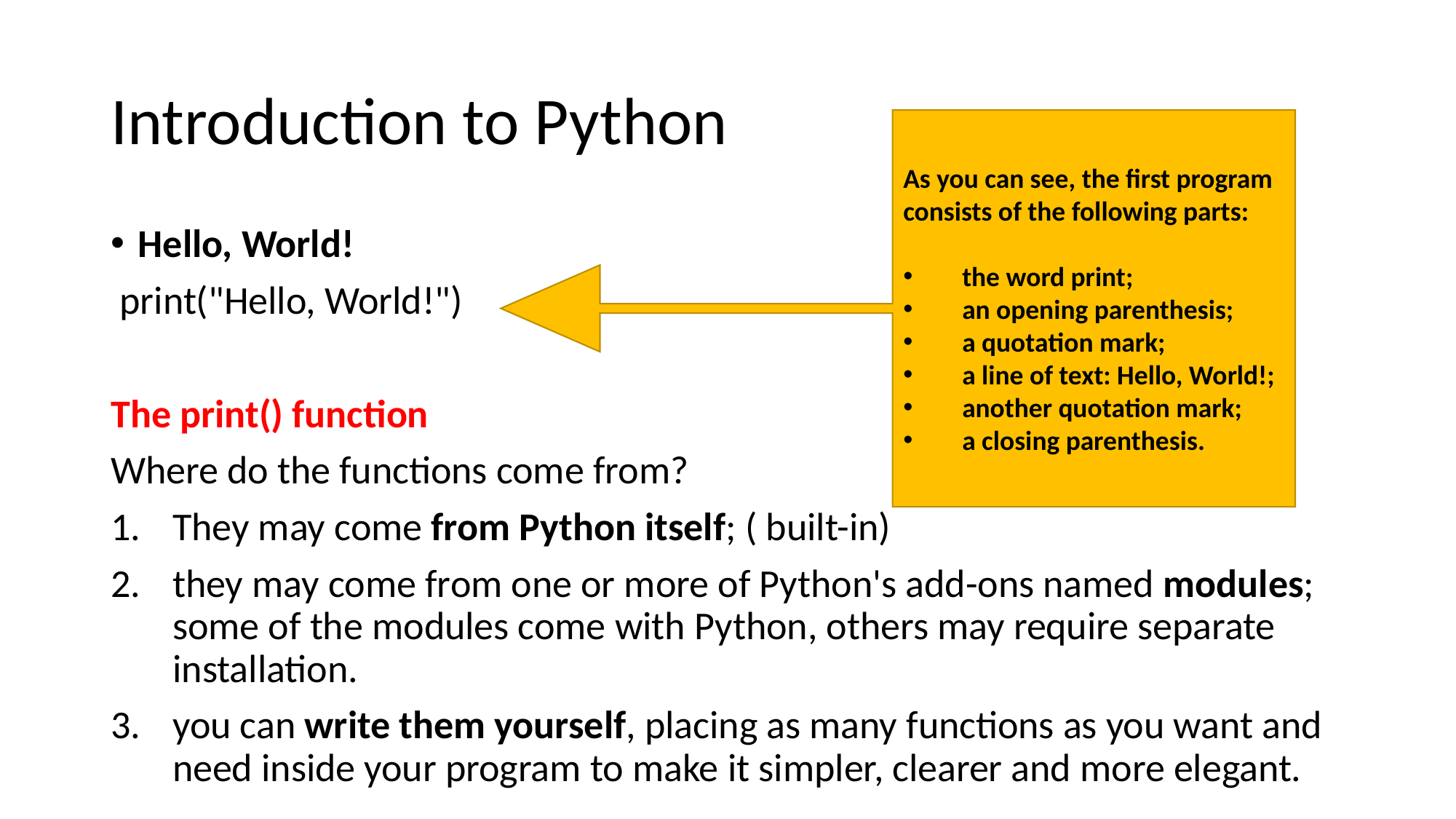

# Introduction to Python
As you can see, the first program consists of the following parts:

    the word print;
    an opening parenthesis;
    a quotation mark;
    a line of text: Hello, World!;
    another quotation mark;
    a closing parenthesis.
Hello, World!
 print("Hello, World!")

The print() function
Where do the functions come from?
They may come from Python itself; ( built-in)
they may come from one or more of Python's add-ons named modules; some of the modules come with Python, others may require separate installation.
you can write them yourself, placing as many functions as you want and need inside your program to make it simpler, clearer and more elegant.